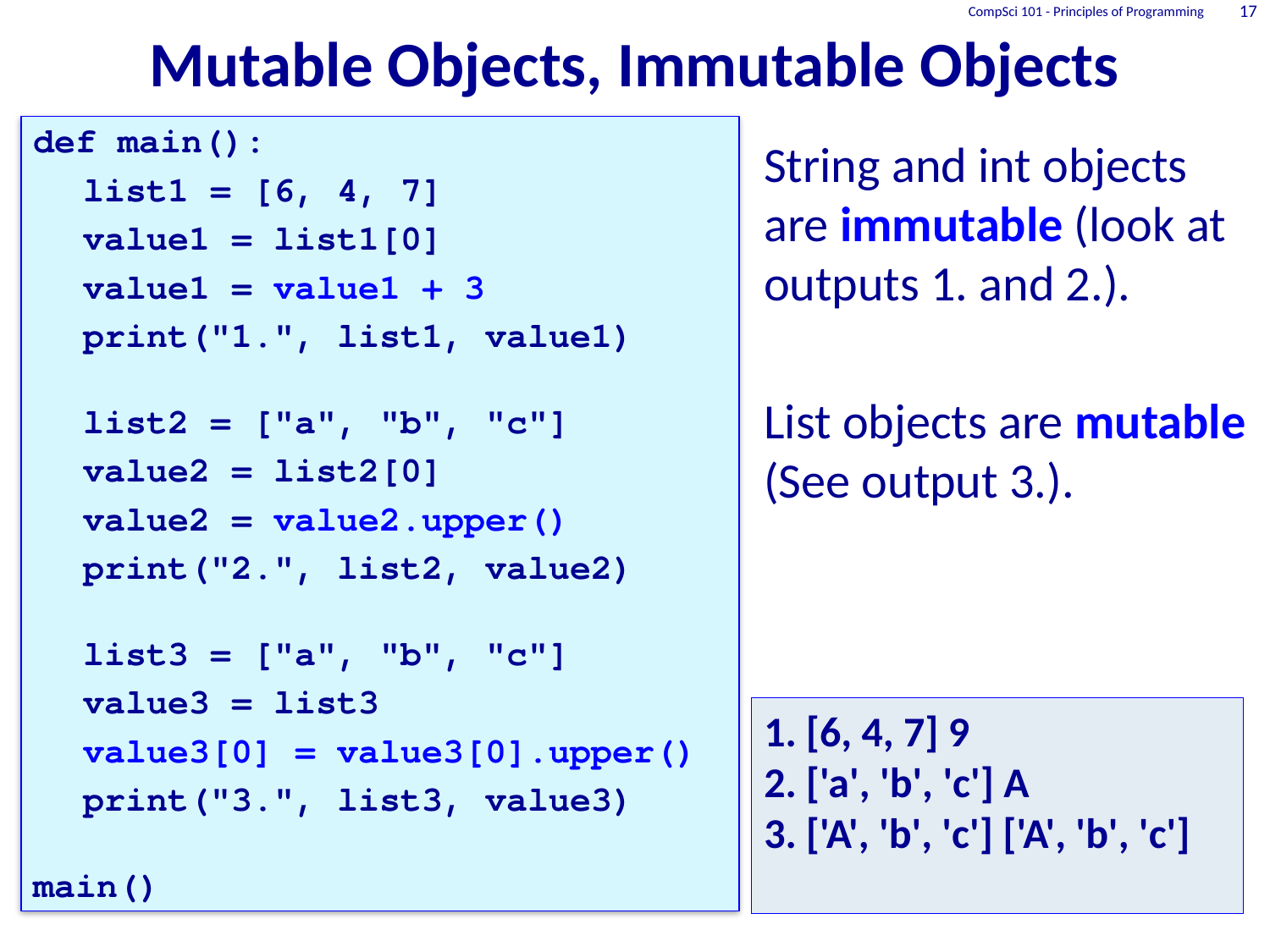

# Mutable Objects, Immutable Objects
CompSci 101 - Principles of Programming
17
def main():
	list1 = [6, 4, 7]
	value1 = list1[0]
	value1 = value1 + 3
	print("1.", list1, value1)

	list2 = ["a", "b", "c"]
	value2 = list2[0]
	value2 = value2.upper()
	print("2.", list2, value2)

	list3 = ["a", "b", "c"]
	value3 = list3
	value3[0] = value3[0].upper()
	print("3.", list3, value3)

main()
String and int objects are immutable (look at outputs 1. and 2.).

List objects are mutable (See output 3.).
1. [6, 4, 7] 9
2. ['a', 'b', 'c'] A
3. ['A', 'b', 'c'] ['A', 'b', 'c']